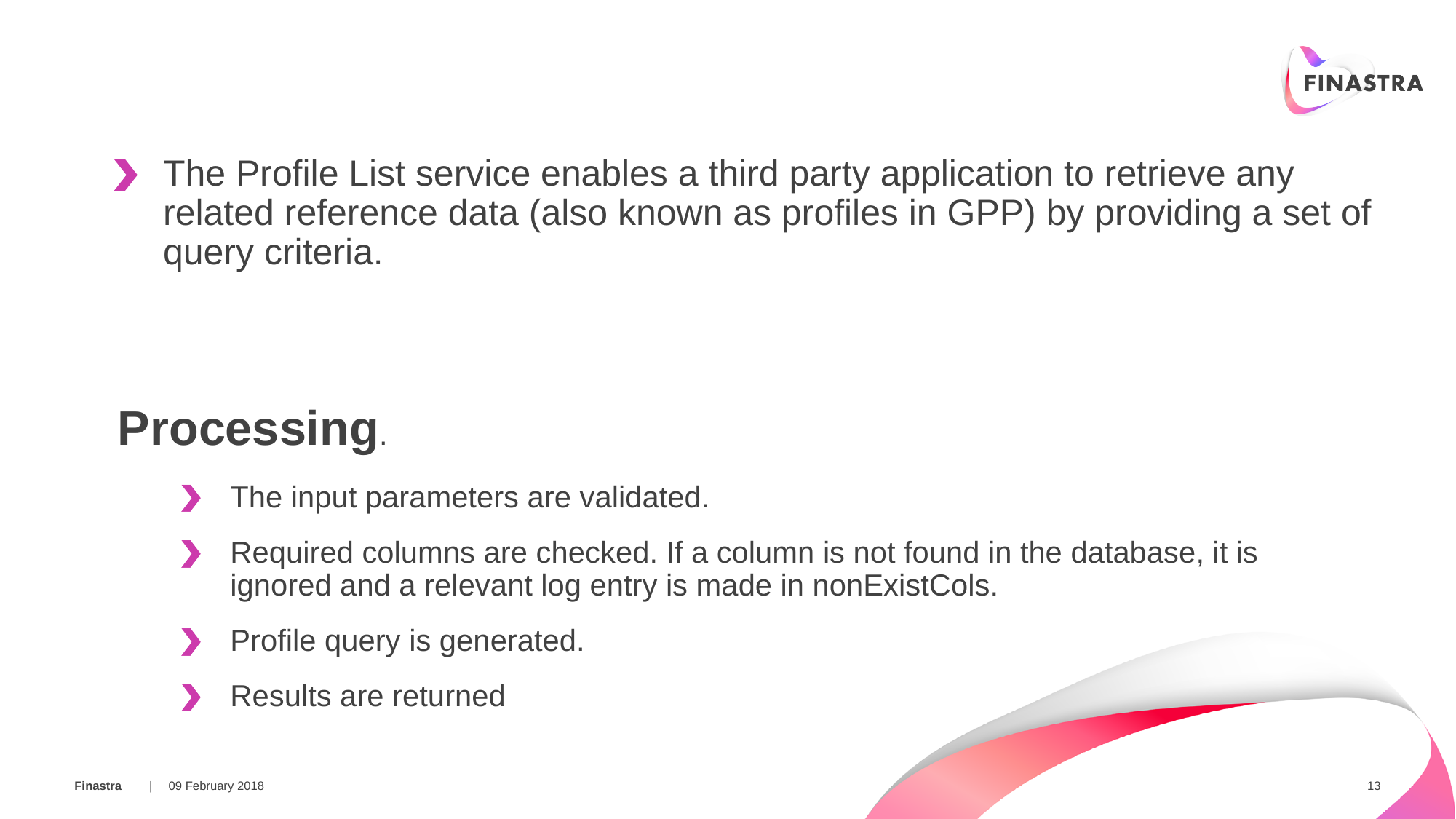

The Profile List service enables a third party application to retrieve any related reference data (also known as profiles in GPP) by providing a set of query criteria.
 Processing.
The input parameters are validated.
Required columns are checked. If a column is not found in the database, it is ignored and a relevant log entry is made in nonExistCols.
Profile query is generated.
Results are returned
09 February 2018
13